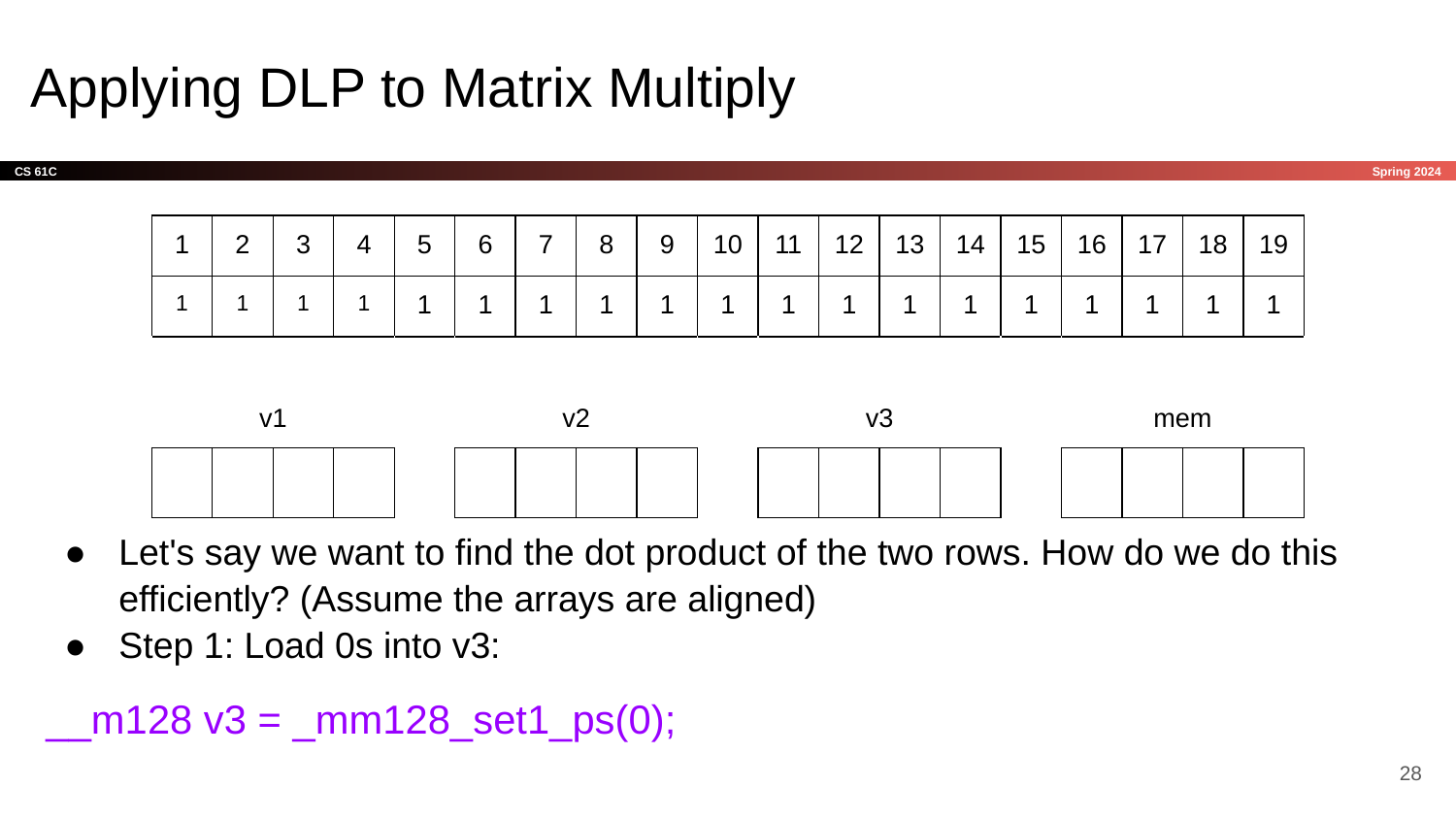

# Applying DLP to Matrix Multiply
| 1 | 2 | 3 | 4 | 5 | 6 | 7 | 8 | 9 | 10 | 11 | 12 | 13 | 14 | 15 | 16 | 17 | 18 | 19 |
| --- | --- | --- | --- | --- | --- | --- | --- | --- | --- | --- | --- | --- | --- | --- | --- | --- | --- | --- |
| 1 | 1 | 1 | 1 | 1 | 1 | 1 | 1 | 1 | 1 | 1 | 1 | 1 | 1 | 1 | 1 | 1 | 1 | 1 |
| v1 |  |  |  |  | v2 |  |  |  |  | v3 |  |  |  |  | mem |  |  |  |
|  |  |  |  |  |  |  |  |  |  |  |  |  |  |  |  |  |  |  |
Let's say we want to find the dot product of the two rows. How do we do this efficiently? (Assume the arrays are aligned)
Step 1: Load 0s into v3:
__m128 v3 = _mm128_set1_ps(0);
28